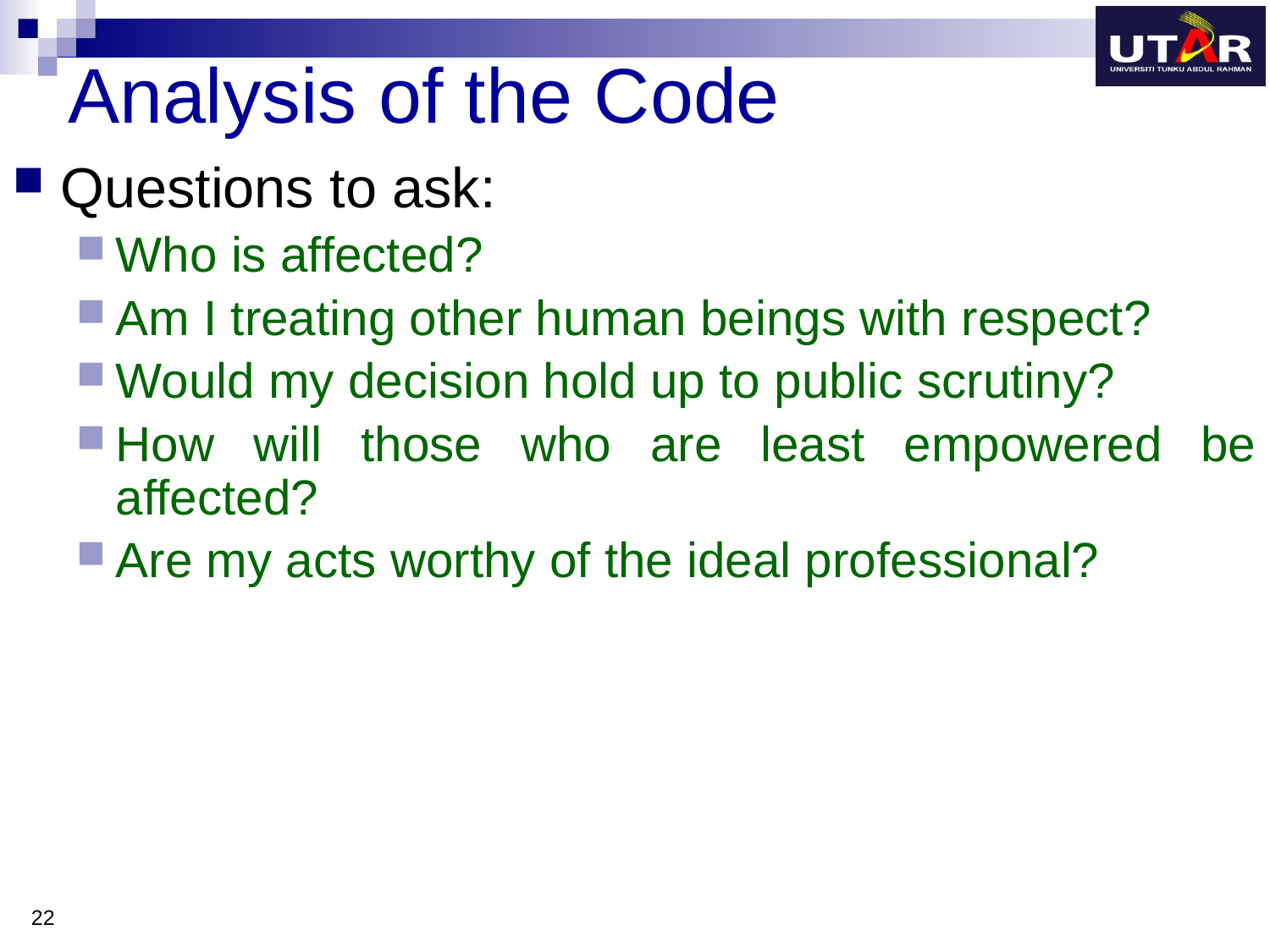

# Analysis of the Code
Questions to ask:
Who is affected?
Am I treating other human beings with respect?
Would my decision hold up to public scrutiny?
How will those who are least empowered be affected?
Are my acts worthy of the ideal professional?
22